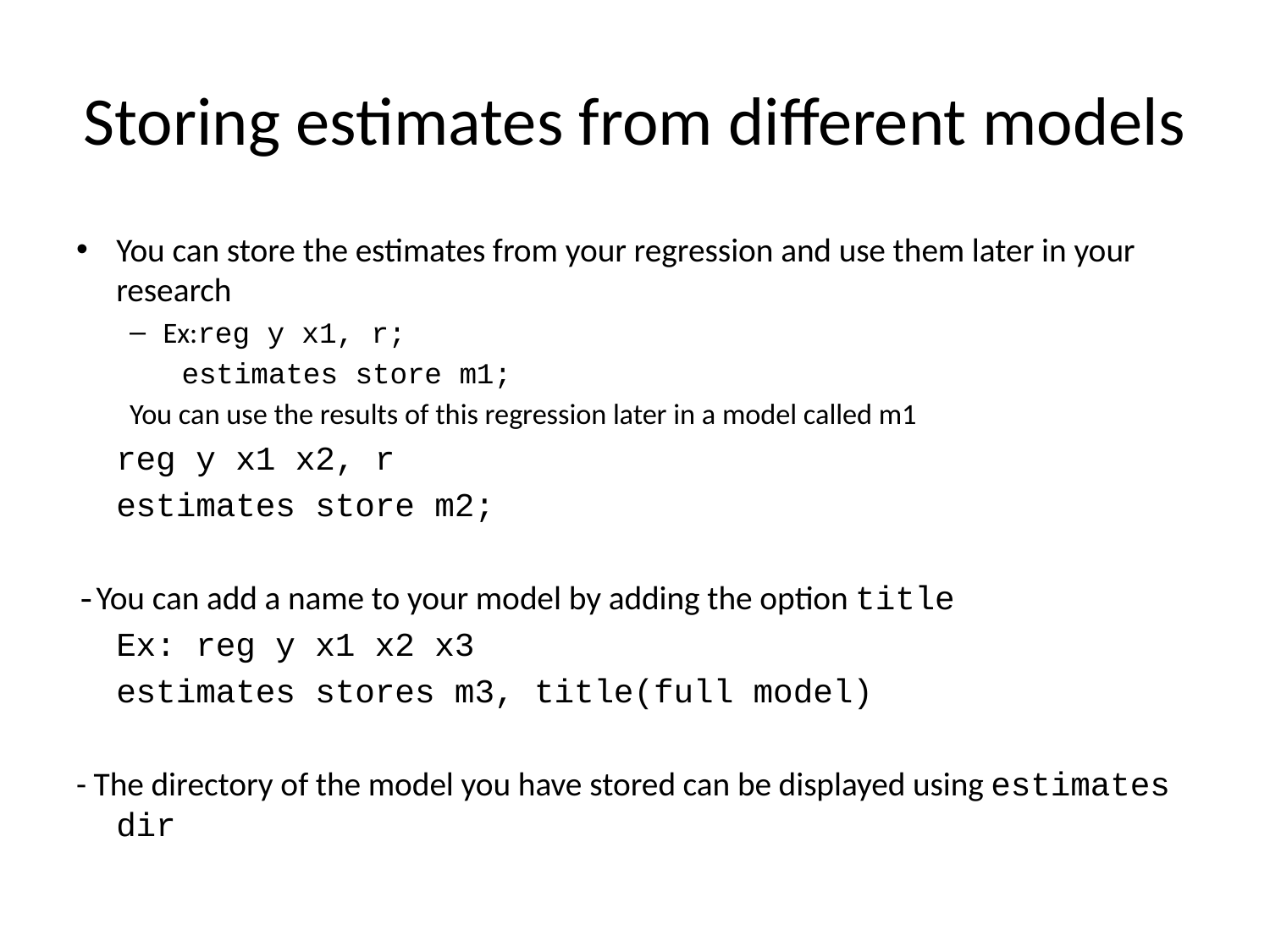

# Storing estimates from different models
You can store the estimates from your regression and use them later in your research
Ex:reg y x1, r;
   estimates store m1;
You can use the results of this regression later in a model called m1
		reg y x1 x2, r
		estimates store m2;

-You can add a name to your model by adding the option title
	Ex: reg y x1 x2 x3
		estimates stores m3, title(full model)

- The directory of the model you have stored can be displayed using estimates dir